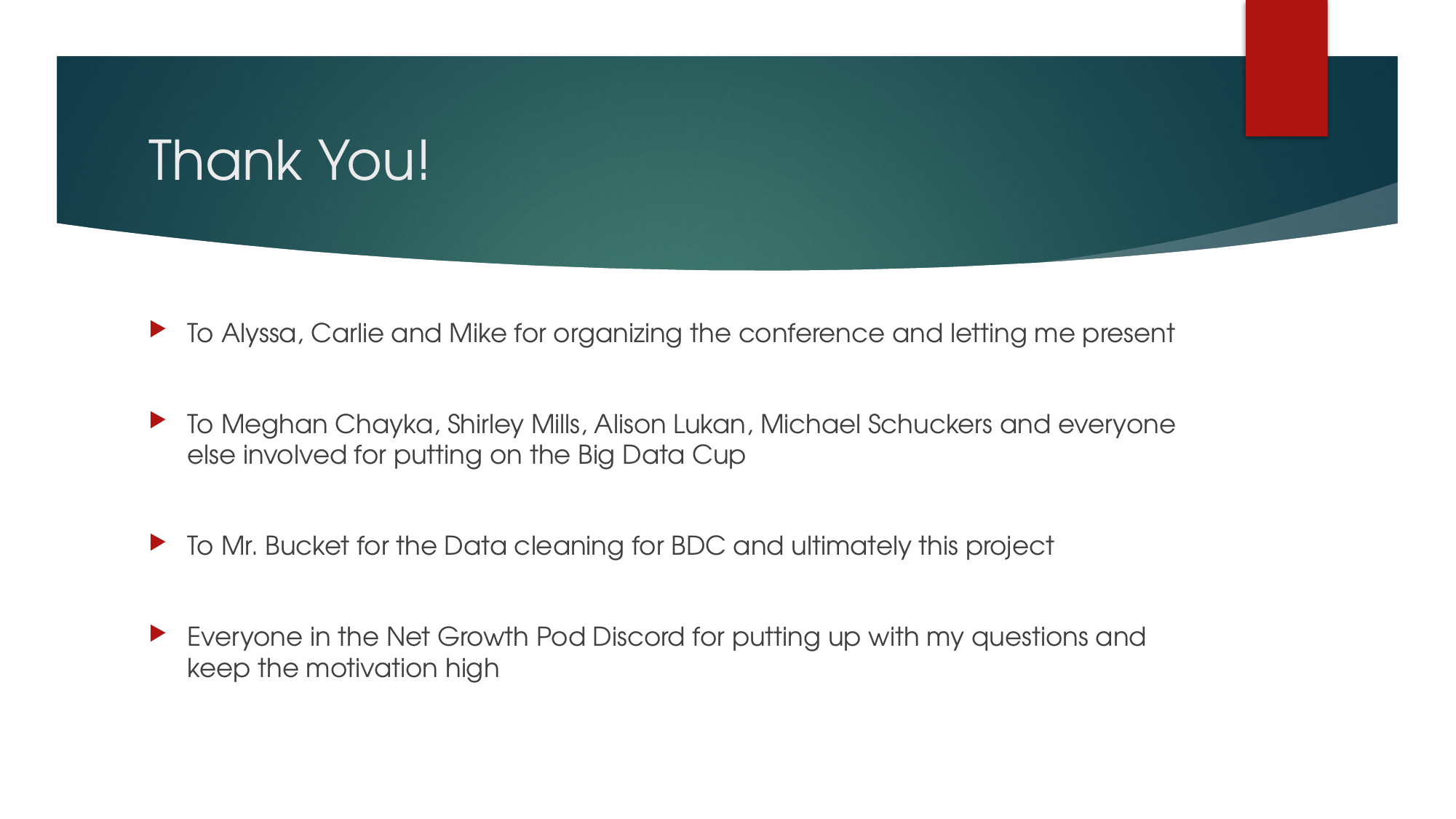

# Thank You!
To Alyssa, Carlie and Mike for organizing the conference and letting me present

To Meghan Chayka, Shirley Mills, Alison Lukan, Michael Schuckers and everyone else involved for putting on the Big Data Cup

To Mr. Bucket for the Data cleaning for BDC and ultimately this project

Everyone in the Net Growth Pod Discord for putting up with my questions and keep the motivation high